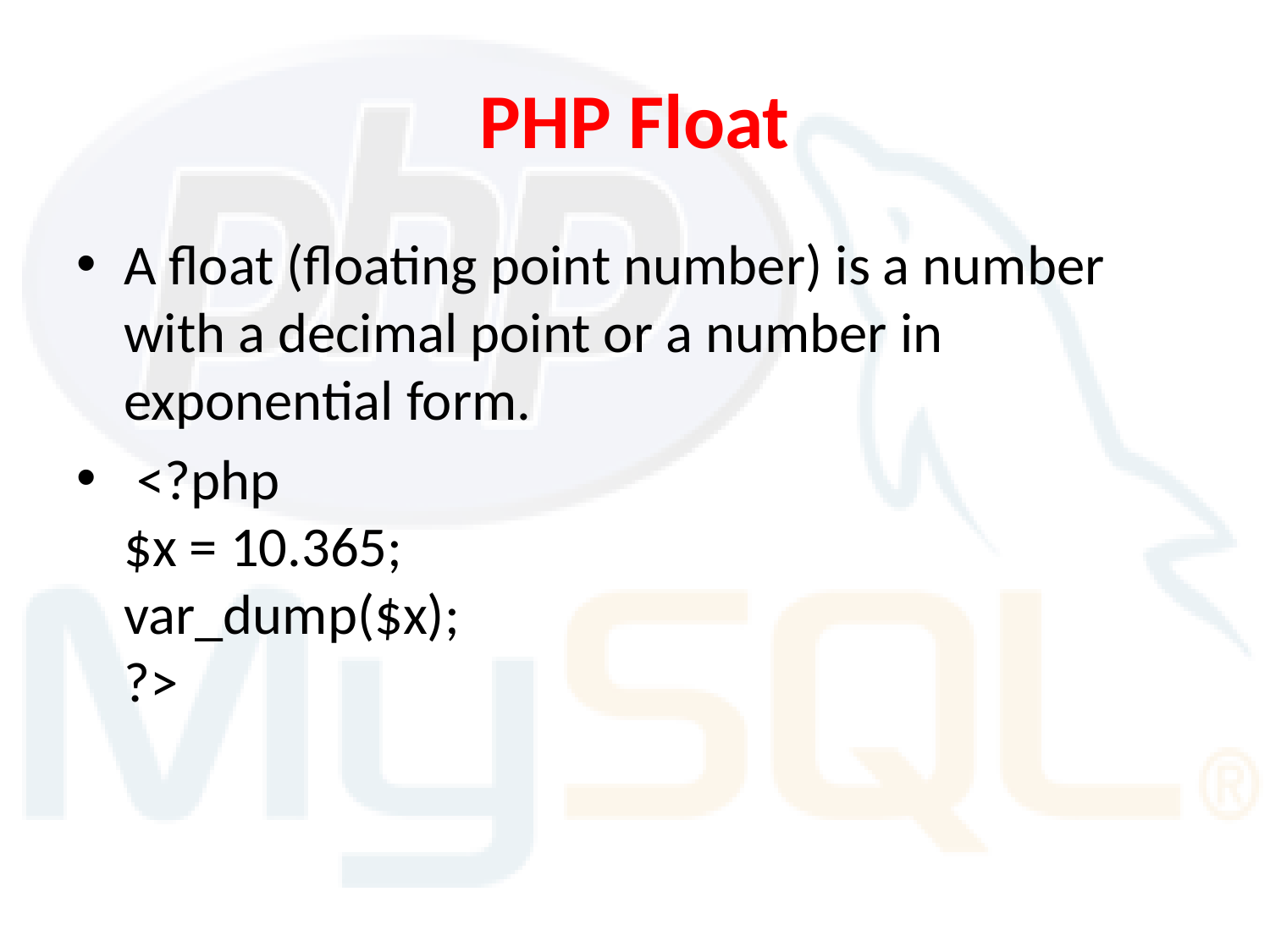

# PHP Float
A float (floating point number) is a number with a decimal point or a number in exponential form.
 <?php 
$x = 10.365;
var_dump($x);
?>